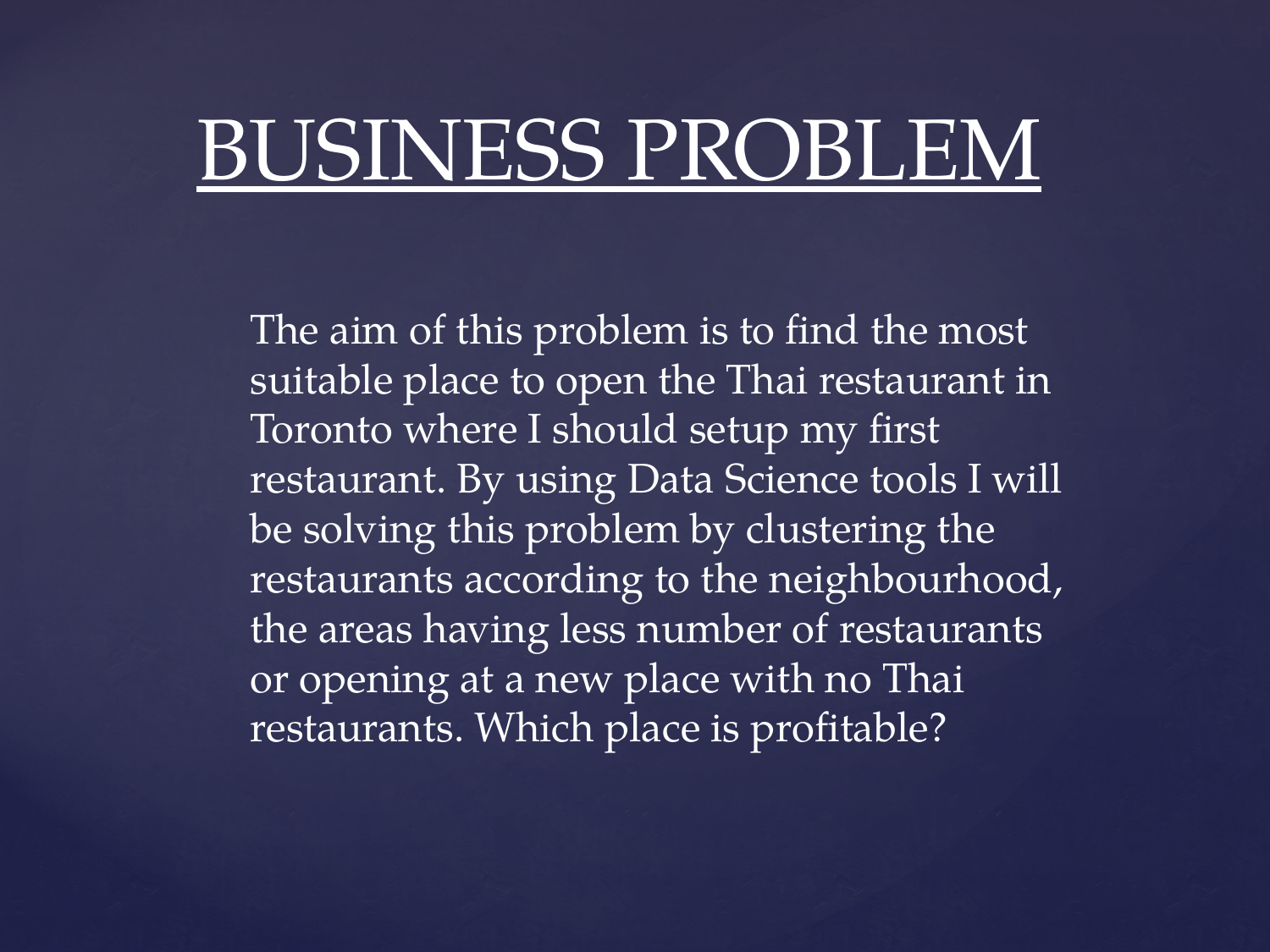

# BUSINESS PROBLEM
The aim of this problem is to find the most suitable place to open the Thai restaurant in Toronto where I should setup my first restaurant. By using Data Science tools I will be solving this problem by clustering the restaurants according to the neighbourhood, the areas having less number of restaurants or opening at a new place with no Thai restaurants. Which place is profitable?